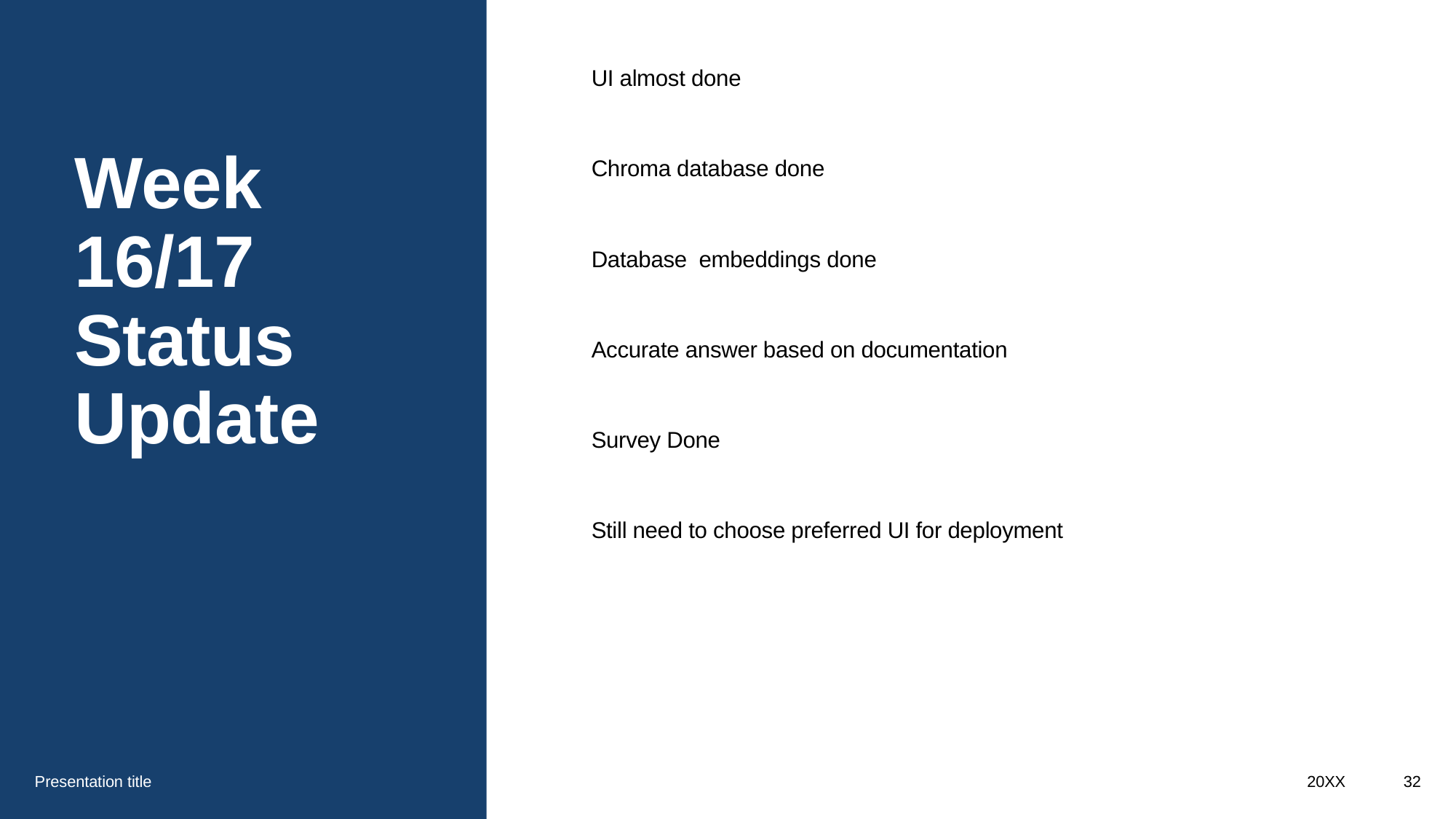

UI almost done

Chroma database done

Database  embeddings done

Accurate answer based on documentation

Survey Done

Still need to choose preferred UI for deployment
# Week 16/17 Status Update
20XX
Presentation title
32